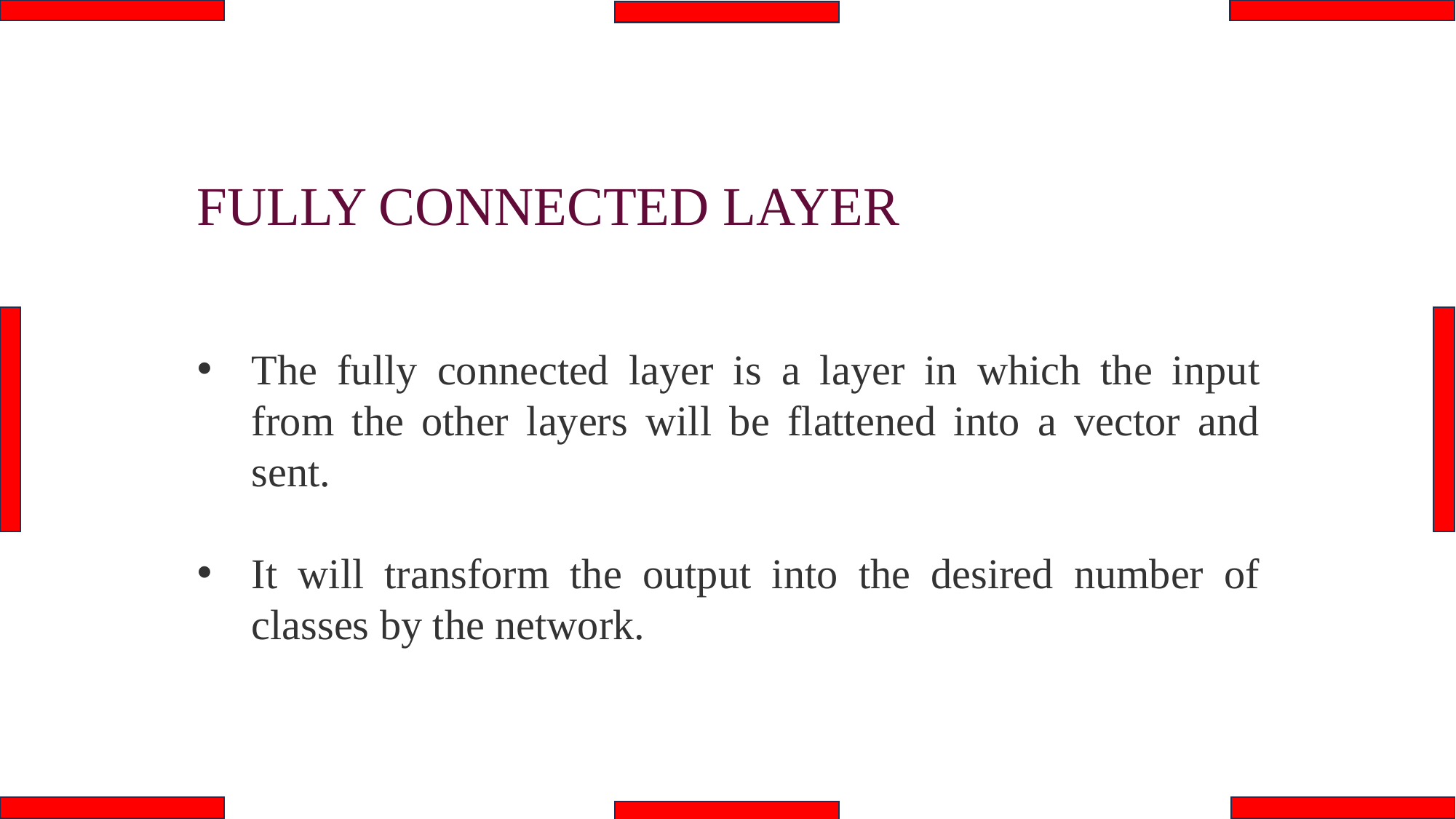

FULLY CONNECTED LAYER
The fully connected layer is a layer in which the input from the other layers will be flattened into a vector and sent.

It will transform the output into the desired number of classes by the network.